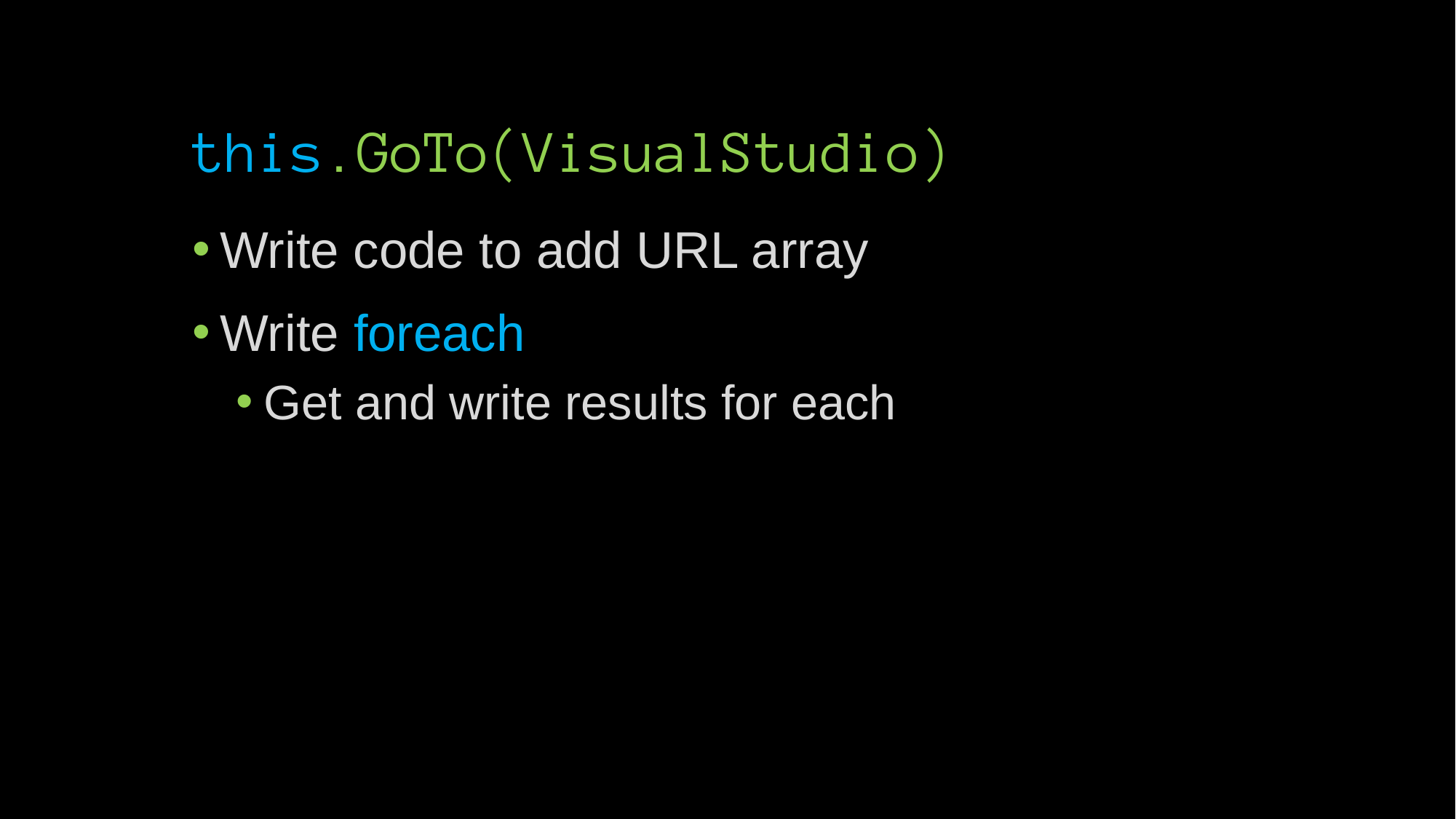

# this.GoTo(VisualStudio)
Write code to add URL array
Write foreach
Get and write results for each